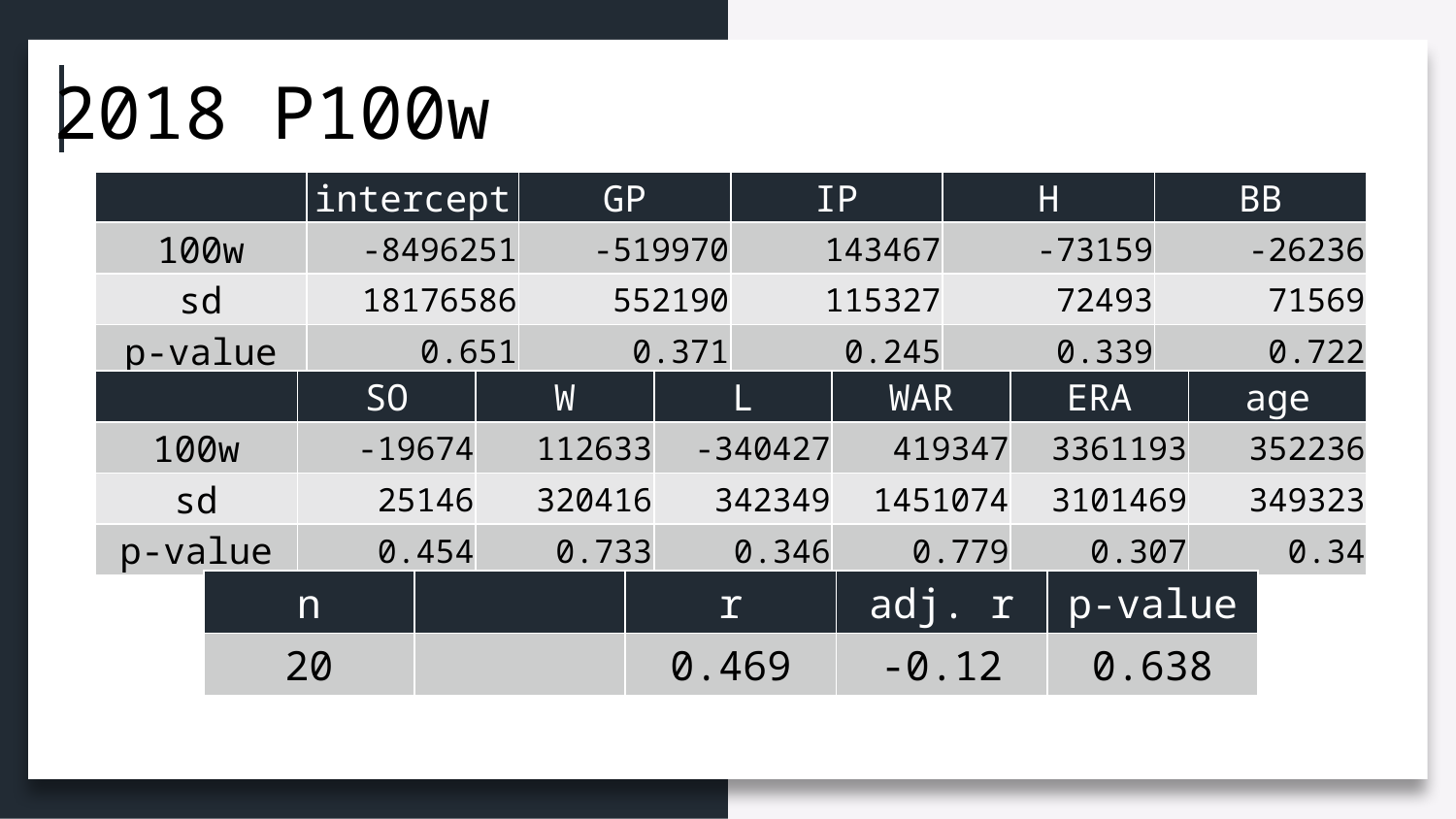

2018 P100w
|  | intercept | GP | IP | H | BB |
| --- | --- | --- | --- | --- | --- |
| 100w | -8496251 | -519970 | 143467 | -73159 | -26236 |
| sd | 18176586 | 552190 | 115327 | 72493 | 71569 |
| p-value | 0.651 | 0.371 | 0.245 | 0.339 | 0.722 |
|  | SO | W | L | WAR | ERA | age |
| --- | --- | --- | --- | --- | --- | --- |
| 100w | -19674 | 112633 | -340427 | 419347 | 3361193 | 352236 |
| sd | 25146 | 320416 | 342349 | 1451074 | 3101469 | 349323 |
| p-value | 0.454 | 0.733 | 0.346 | 0.779 | 0.307 | 0.34 |
| n |  | r | adj. r | p-value |
| --- | --- | --- | --- | --- |
| 20 |  | 0.469 | -0.12 | 0.638 |